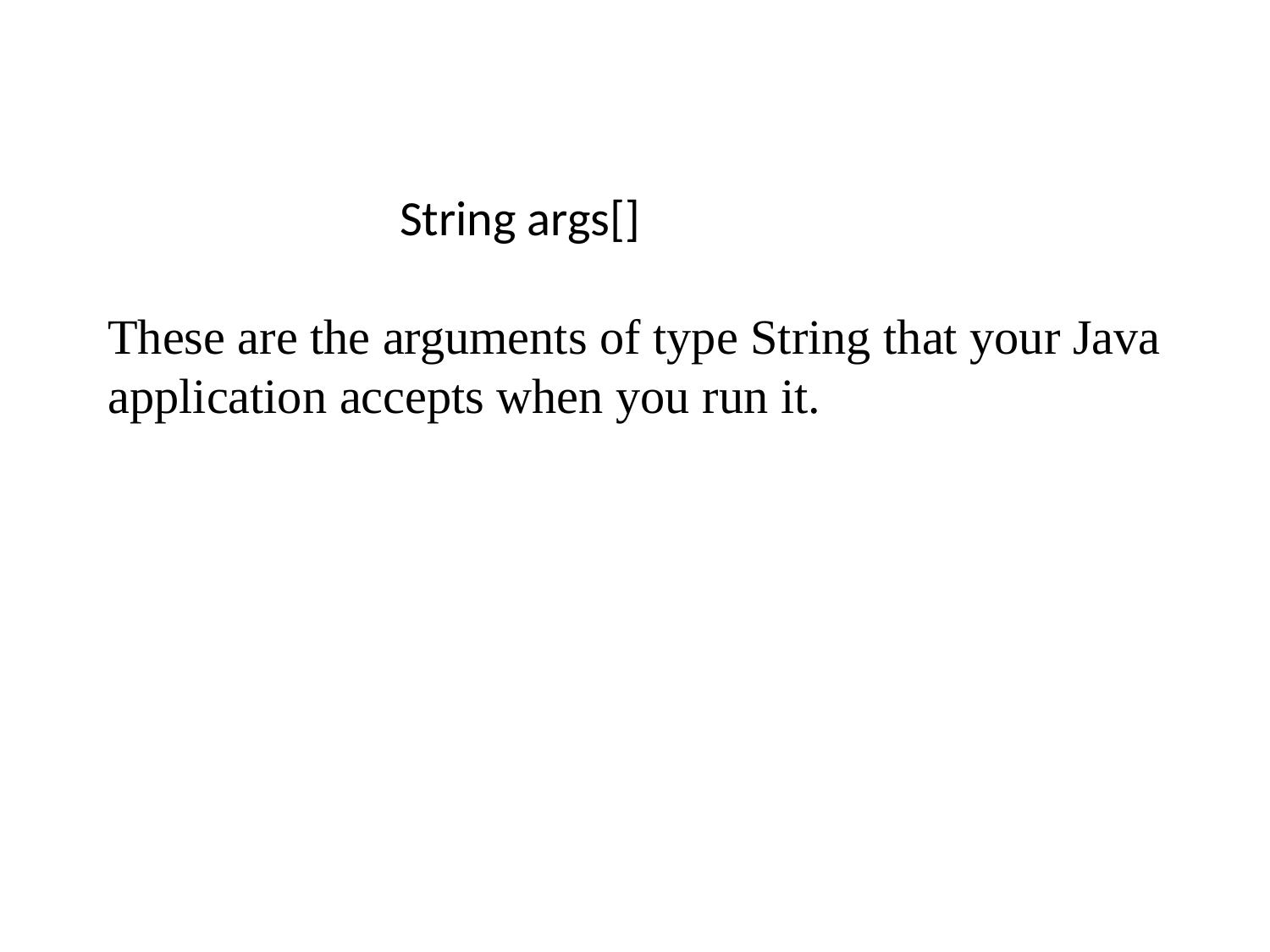

# String args[] These are the arguments of type String that your Java application accepts when you run it.